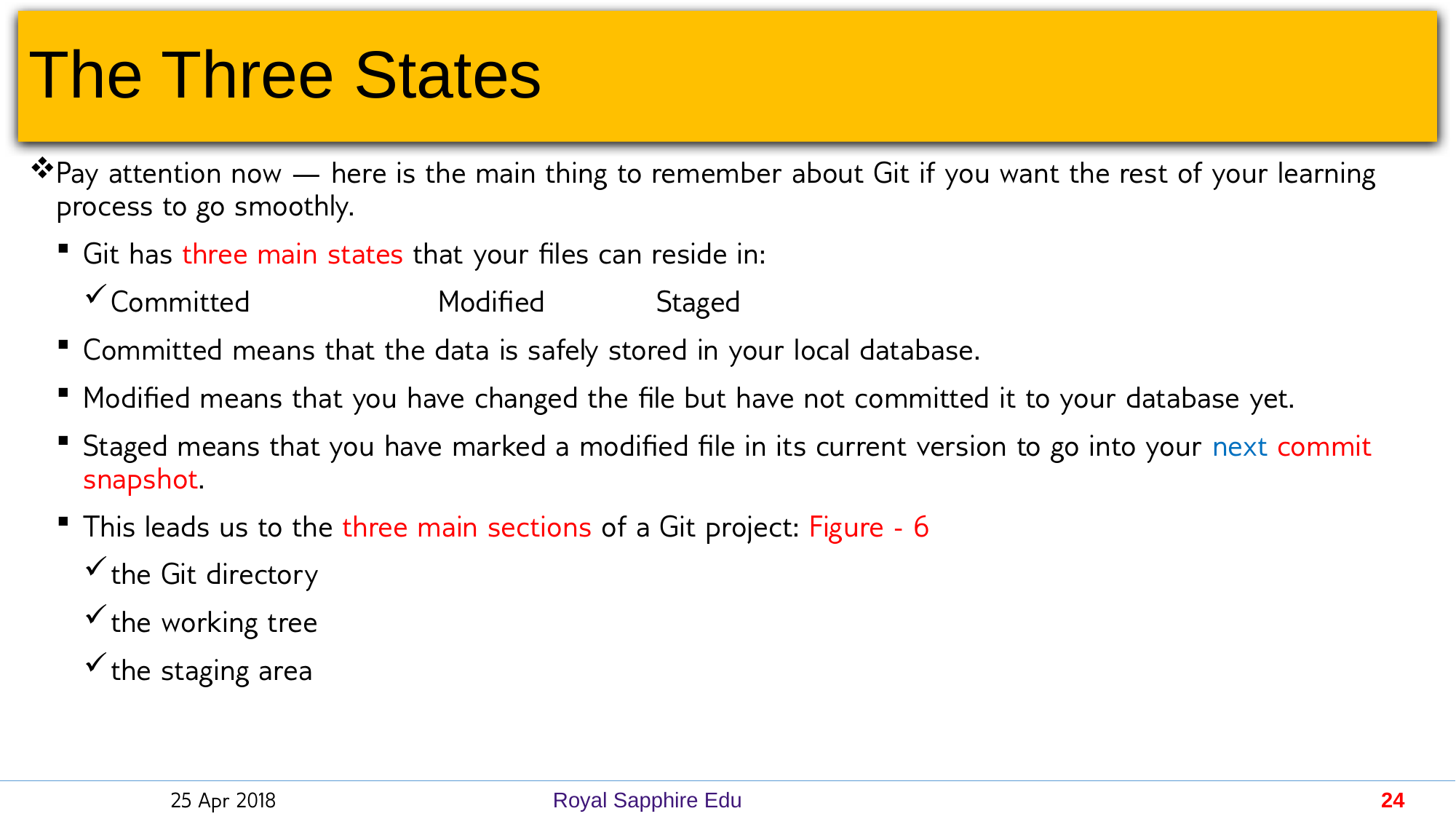

# The Three States
Pay attention now — here is the main thing to remember about Git if you want the rest of your learning process to go smoothly.
Git has three main states that your files can reside in:
Committed		Modified		Staged
Committed means that the data is safely stored in your local database.
Modified means that you have changed the file but have not committed it to your database yet.
Staged means that you have marked a modified file in its current version to go into your next commit snapshot.
This leads us to the three main sections of a Git project: Figure - 6
the Git directory
the working tree
the staging area
25 Apr 2018
Royal Sapphire Edu
24